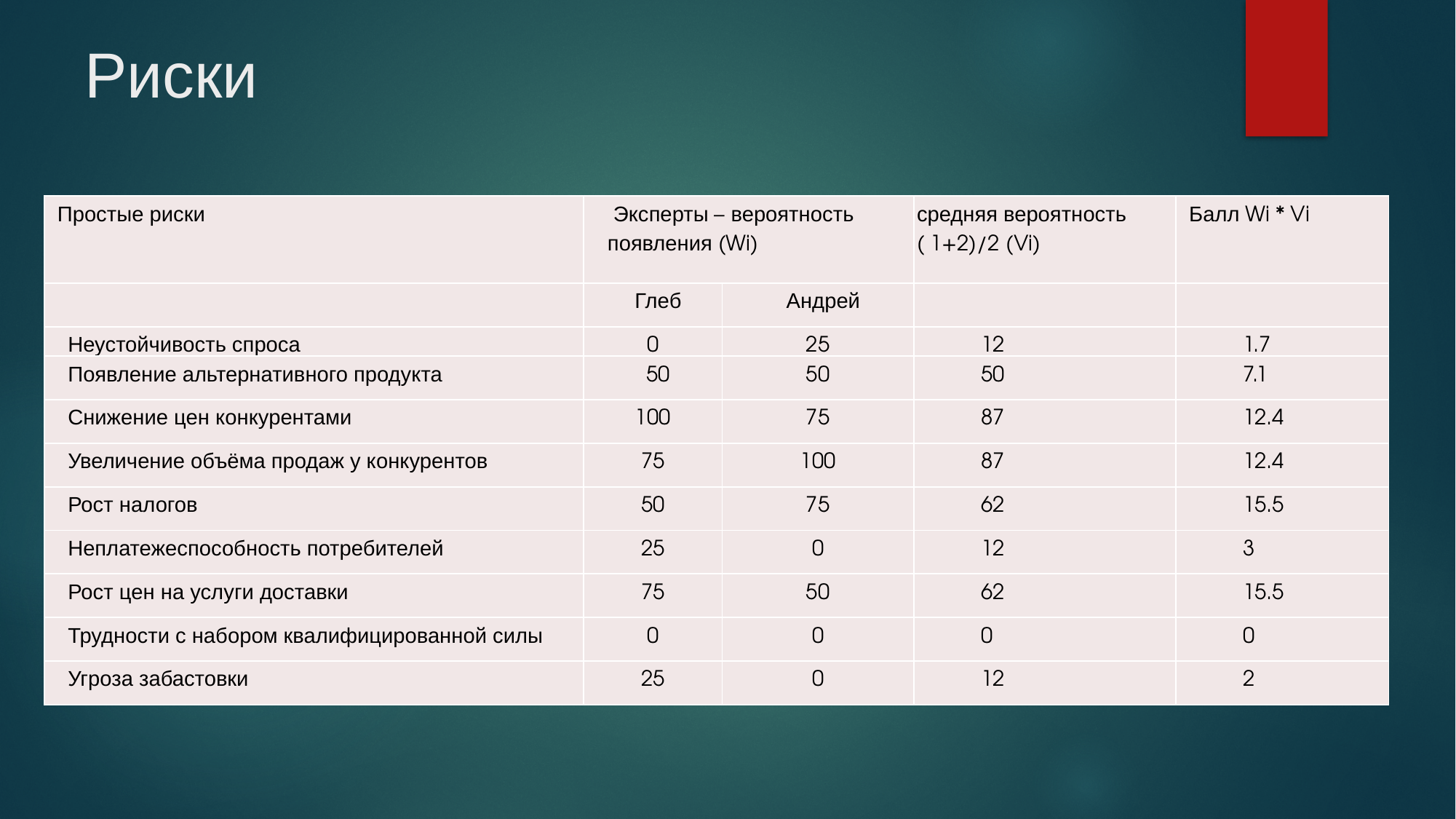

# Риски
| Простые риски | Эксперты – вероятность появления (Wi) |  | средняя вероятность ( 1+2)/2 (Vi) | Балл Wi \* Vi |
| --- | --- | --- | --- | --- |
|  | Глеб | Андрей |  |  |
| Неустойчивость спроса | 0 | 25 | 12 | 1.7 |
| Появление альтернативного продукта | 50 | 50 | 50 | 7.1 |
| Снижение цен конкурентами | 100 | 75 | 87 | 12.4 |
| Увеличение объёма продаж у конкурентов | 75 | 100 | 87 | 12.4 |
| Рост налогов | 50 | 75 | 62 | 15.5 |
| Неплатежеспособность потребителей | 25 | 0 | 12 | 3 |
| Рост цен на услуги доставки | 75 | 50 | 62 | 15.5 |
| Трудности с набором квалифицированной силы | 0 | 0 | 0 | 0 |
| Угроза забастовки | 25 | 0 | 12 | 2 |